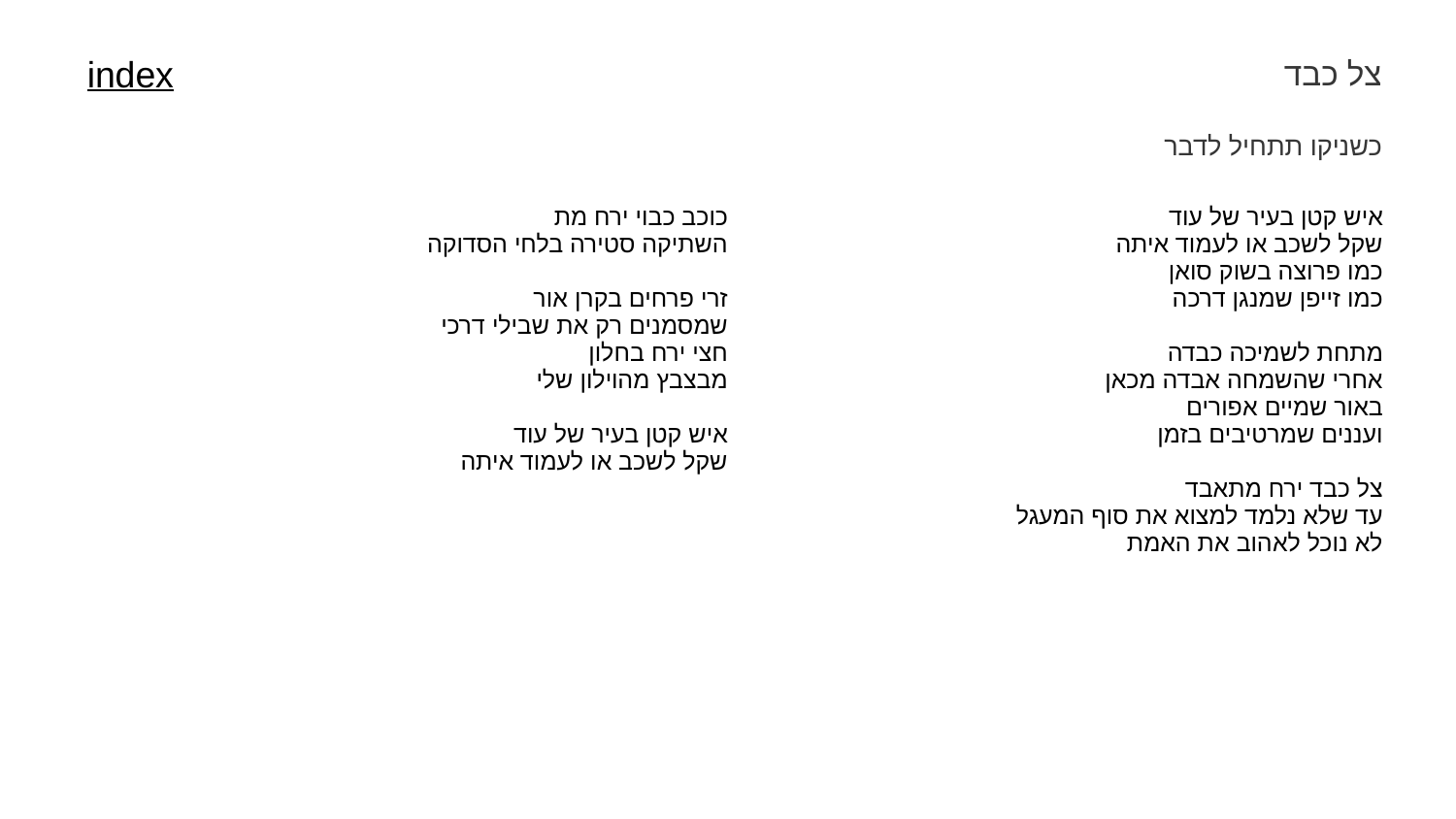

צל כבד
index
כשניקו תתחיל לדבר
| כוכב כבוי ירח מת השתיקה סטירה בלחי הסדוקה זרי פרחים בקרן אור שמסמנים רק את שבילי דרכי חצי ירח בחלון מבצבץ מהוילון שלי איש קטן בעיר של עוד שקל לשכב או לעמוד איתה | איש קטן בעיר של עוד שקל לשכב או לעמוד איתה כמו פרוצה בשוק סואן כמו זייפן שמנגן דרכה מתחת לשמיכה כבדה אחרי שהשמחה אבדה מכאן באור שמיים אפורים ועננים שמרטיבים בזמן צל כבד ירח מתאבד עד שלא נלמד למצוא את סוף המעגל לא נוכל לאהוב את האמת |
| --- | --- |